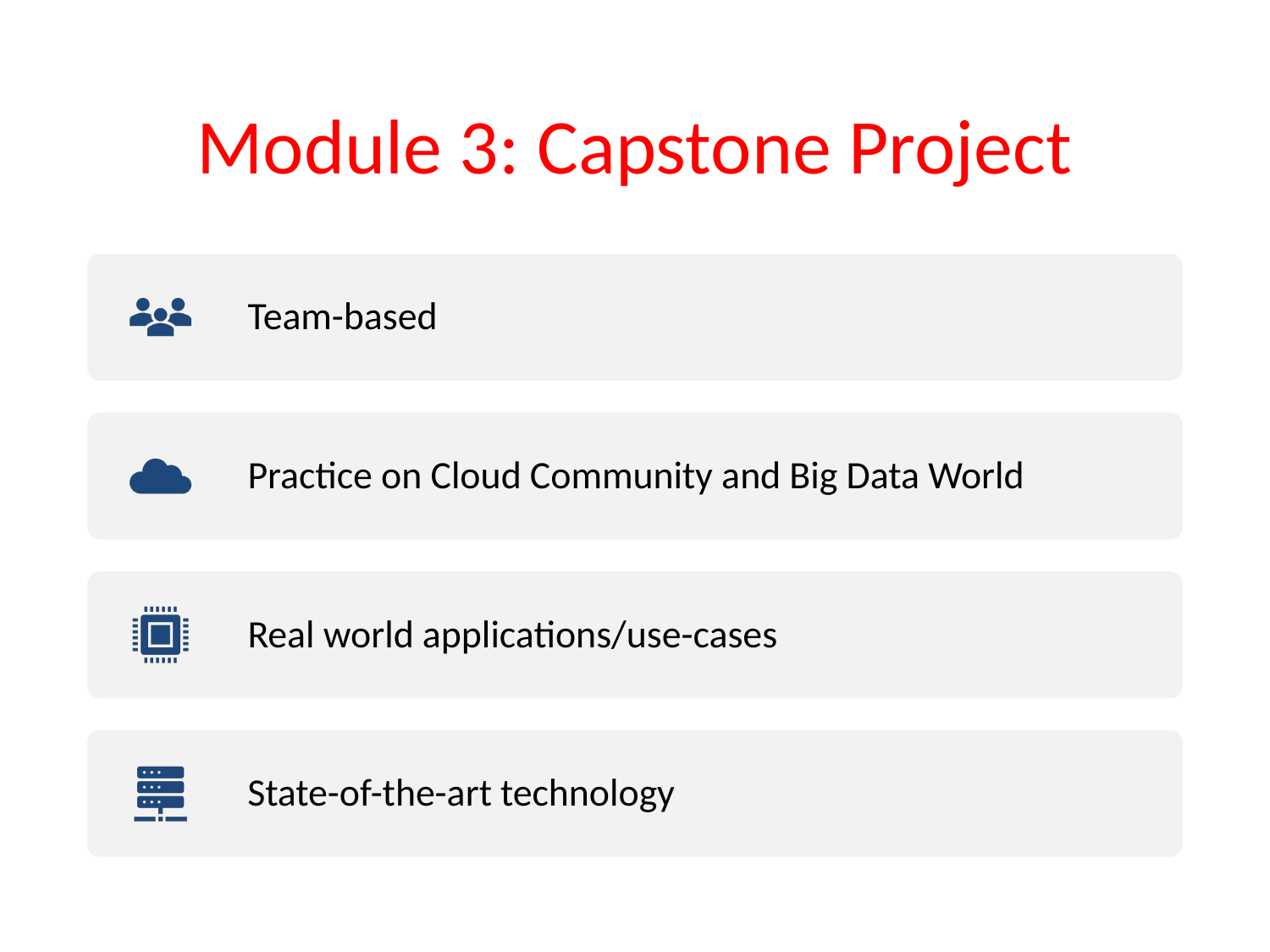

# Module 3: Capstone Project
Team-based
Practice on Cloud Community and Big Data World
Real world applications/use-cases
State-of-the-art technology